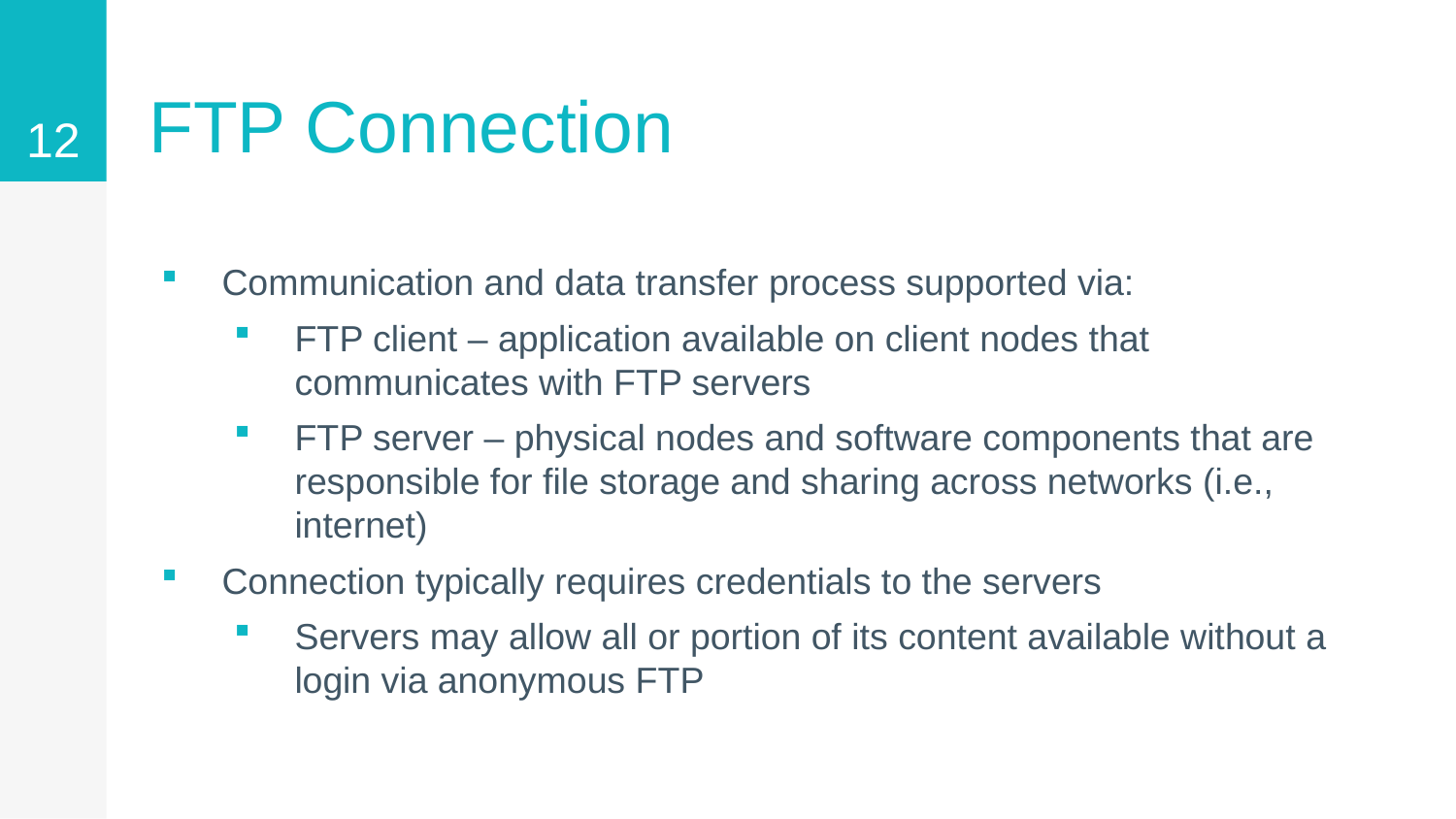

12
# FTP Connection
Communication and data transfer process supported via:
FTP client – application available on client nodes that communicates with FTP servers
FTP server – physical nodes and software components that are responsible for file storage and sharing across networks (i.e., internet)
Connection typically requires credentials to the servers
Servers may allow all or portion of its content available without a login via anonymous FTP